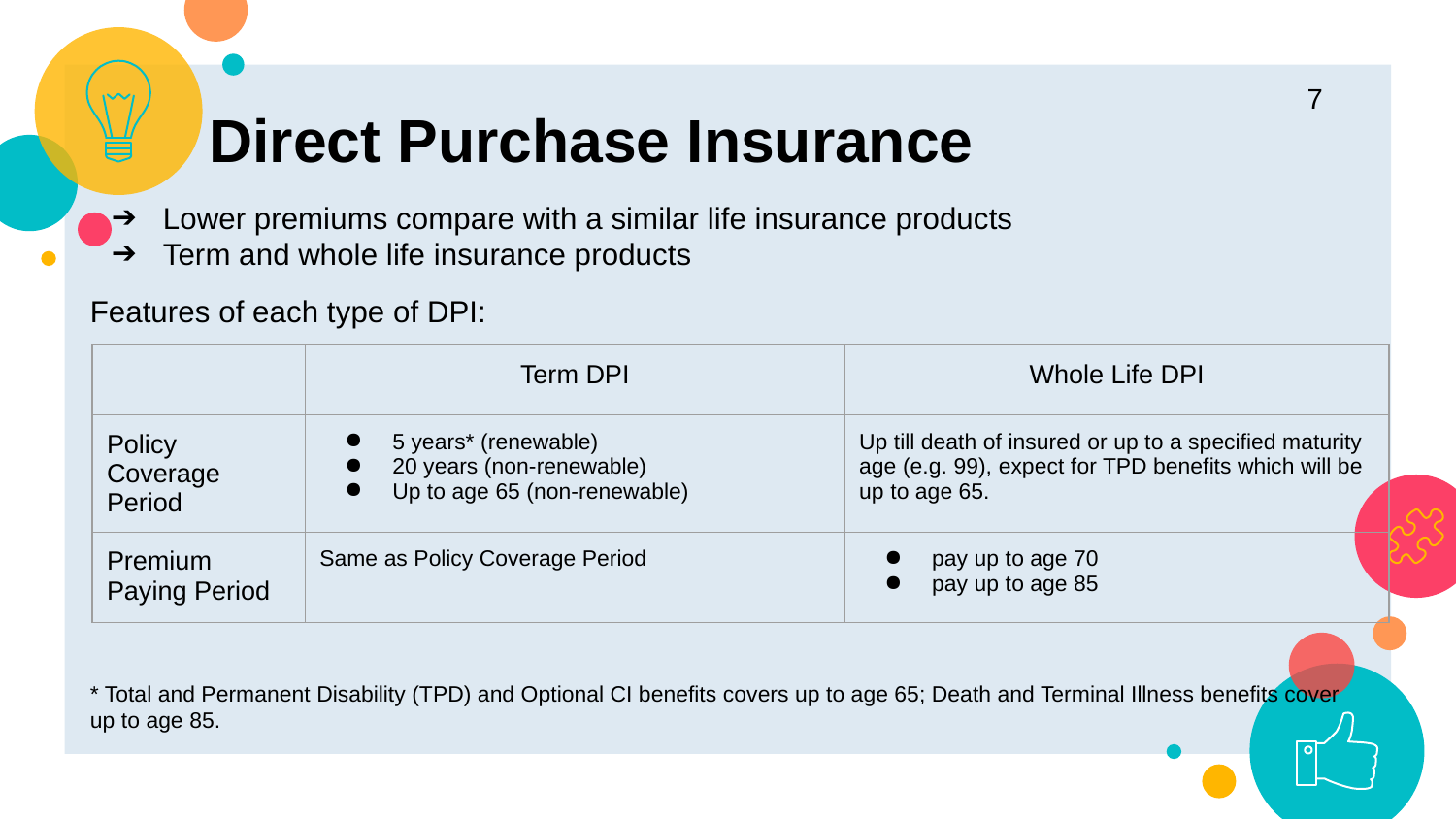

7
Direct Purchase Insurance

Lower premiums compare with a similar life insurance products
Term and whole life insurance products
Features of each type of DPI:

* Total and Permanent Disability (TPD) and Optional CI benefits covers up to age 65; Death and Terminal Illness benefits cover up to age 85.
|  | Term DPI | Whole Life DPI |
| --- | --- | --- |
| Policy Coverage Period | 5 years\* (renewable) 20 years (non-renewable) Up to age 65 (non-renewable) | Up till death of insured or up to a specified maturity age (e.g. 99), expect for TPD benefits which will be up to age 65. |
| Premium Paying Period | Same as Policy Coverage Period | pay up to age 70 pay up to age 85 |